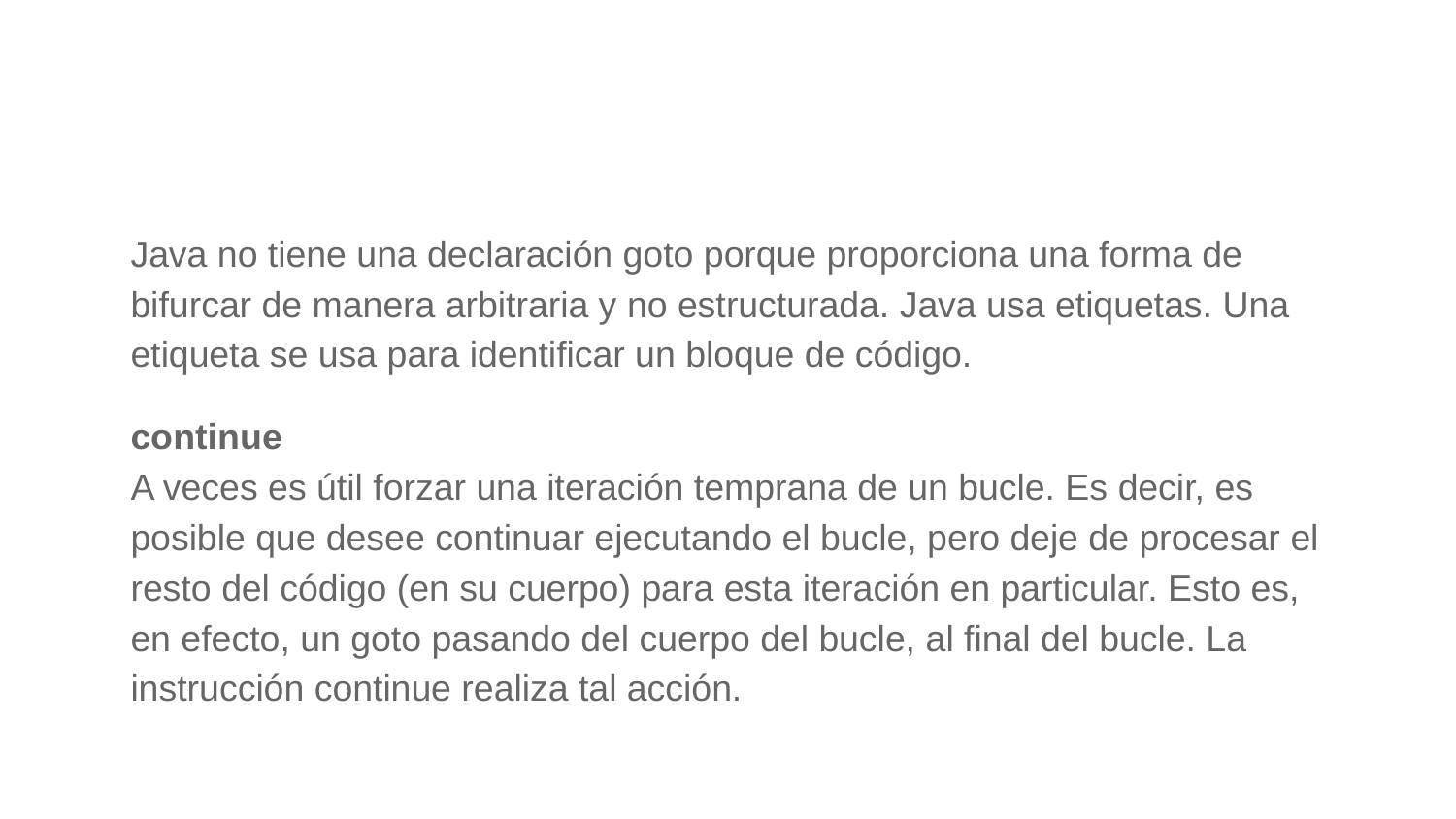

Java no tiene una declaración goto porque proporciona una forma de bifurcar de manera arbitraria y no estructurada. Java usa etiquetas. Una etiqueta se usa para identificar un bloque de código.
continue
A veces es útil forzar una iteración temprana de un bucle. Es decir, es posible que desee continuar ejecutando el bucle, pero deje de procesar el resto del código (en su cuerpo) para esta iteración en particular. Esto es, en efecto, un goto pasando del cuerpo del bucle, al final del bucle. La instrucción continue realiza tal acción.